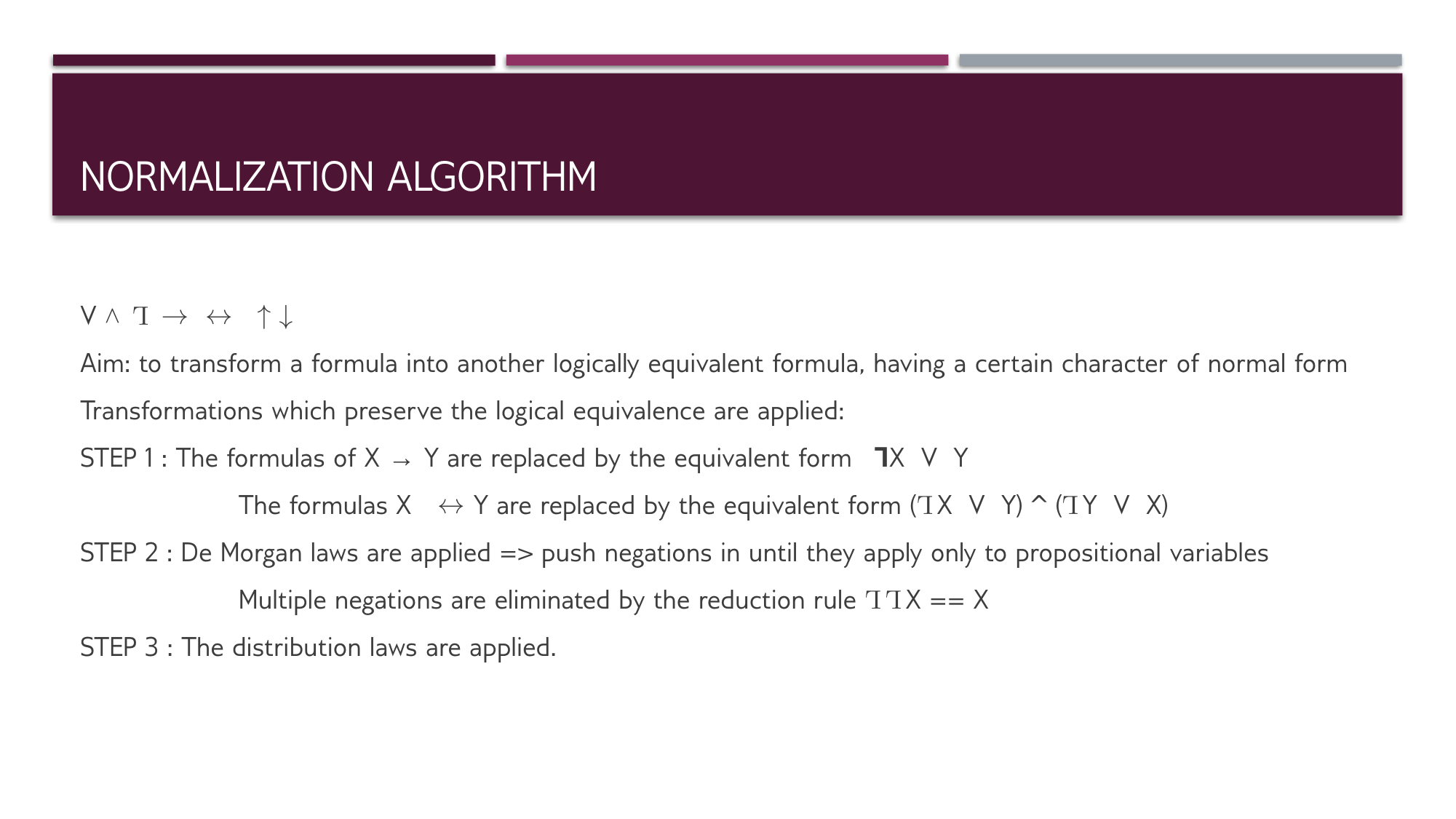

# Normalization algorithm
V  ˄   Ꞁ   →    ↔     ↑ ↓
Aim: to transform a formula into another logically equivalent formula, having a certain character of normal form
Transformations which preserve the logical equivalence are applied:
STEP 1 : The formulas of X → Y are replaced by the equivalent form   ꞀX  V  Y
	      The formulas X   ↔ Y are replaced by the equivalent form (Ꞁ X  V  Y) ^ (Ꞁ Y  V  X)
STEP 2 : De Morgan laws are applied => push negations in until they apply only to propositional variables
	      Multiple negations are eliminated by the reduction rule Ꞁ Ꞁ X == X
STEP 3 : The distribution laws are applied.